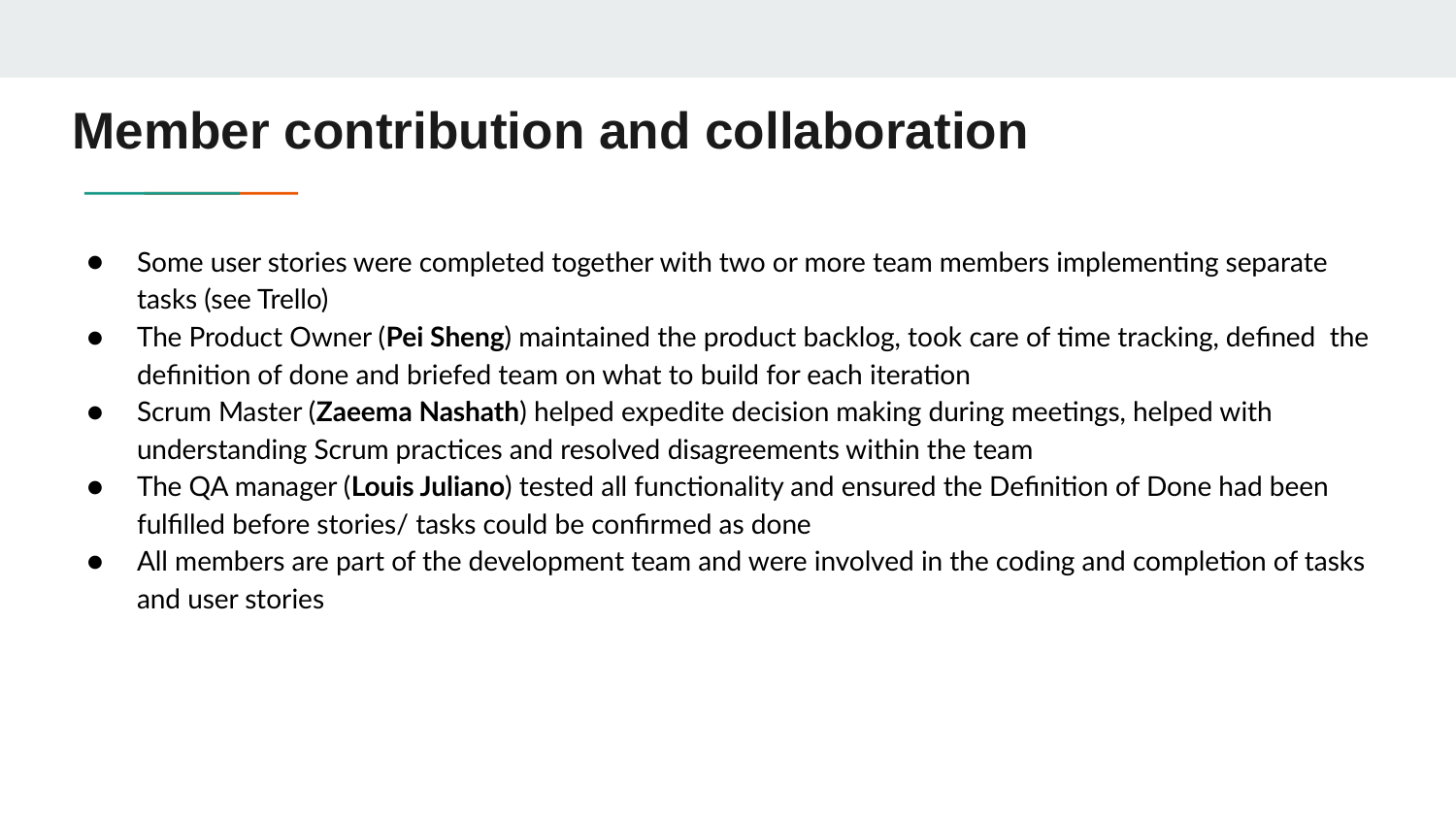

# Member contribution and collaboration
Some user stories were completed together with two or more team members implementing separate tasks (see Trello)
The Product Owner (Pei Sheng) maintained the product backlog, took care of time tracking, defined  the definition of done and briefed team on what to build for each iteration
Scrum Master (Zaeema Nashath) helped expedite decision making during meetings, helped with understanding Scrum practices and resolved disagreements within the team
The QA manager (Louis Juliano) tested all functionality and ensured the Definition of Done had been fulfilled before stories/ tasks could be confirmed as done
All members are part of the development team and were involved in the coding and completion of tasks and user stories